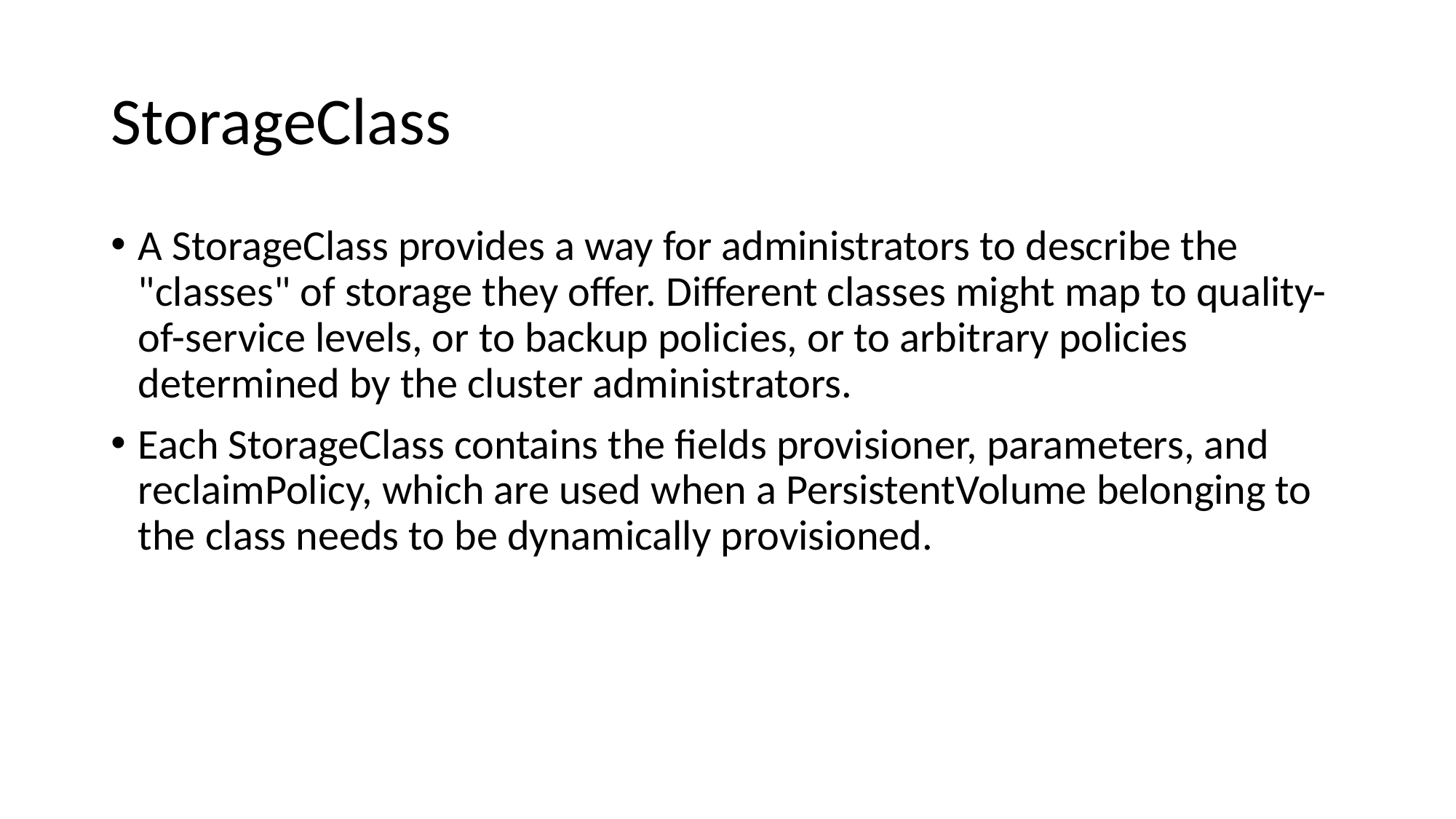

# StorageClass
A StorageClass provides a way for administrators to describe the "classes" of storage they offer. Different classes might map to quality-of-service levels, or to backup policies, or to arbitrary policies determined by the cluster administrators.
Each StorageClass contains the fields provisioner, parameters, and reclaimPolicy, which are used when a PersistentVolume belonging to the class needs to be dynamically provisioned.